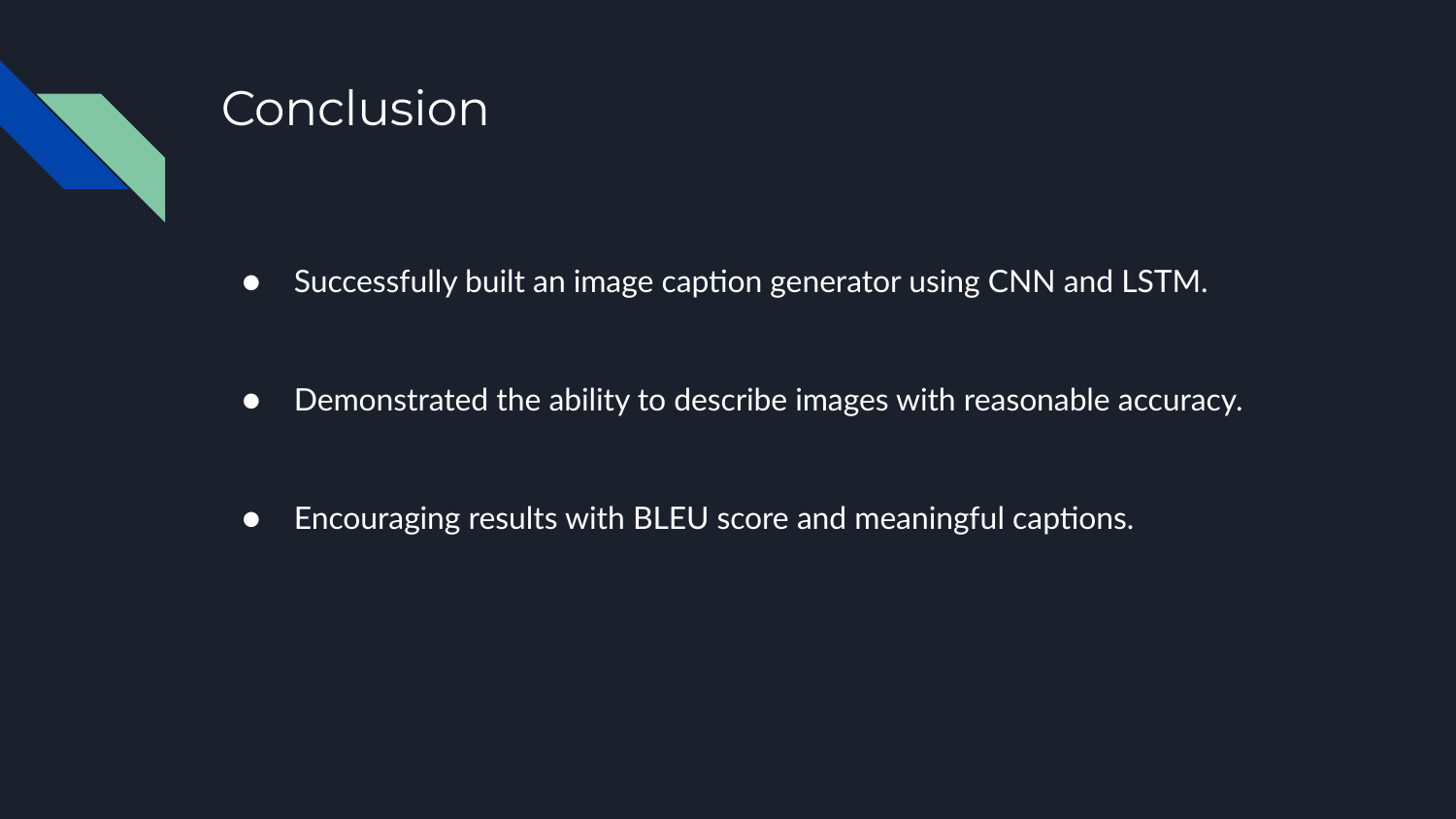

# Conclusion
Successfully built an image caption generator using CNN and LSTM.

Demonstrated the ability to describe images with reasonable accuracy.

Encouraging results with BLEU score and meaningful captions.